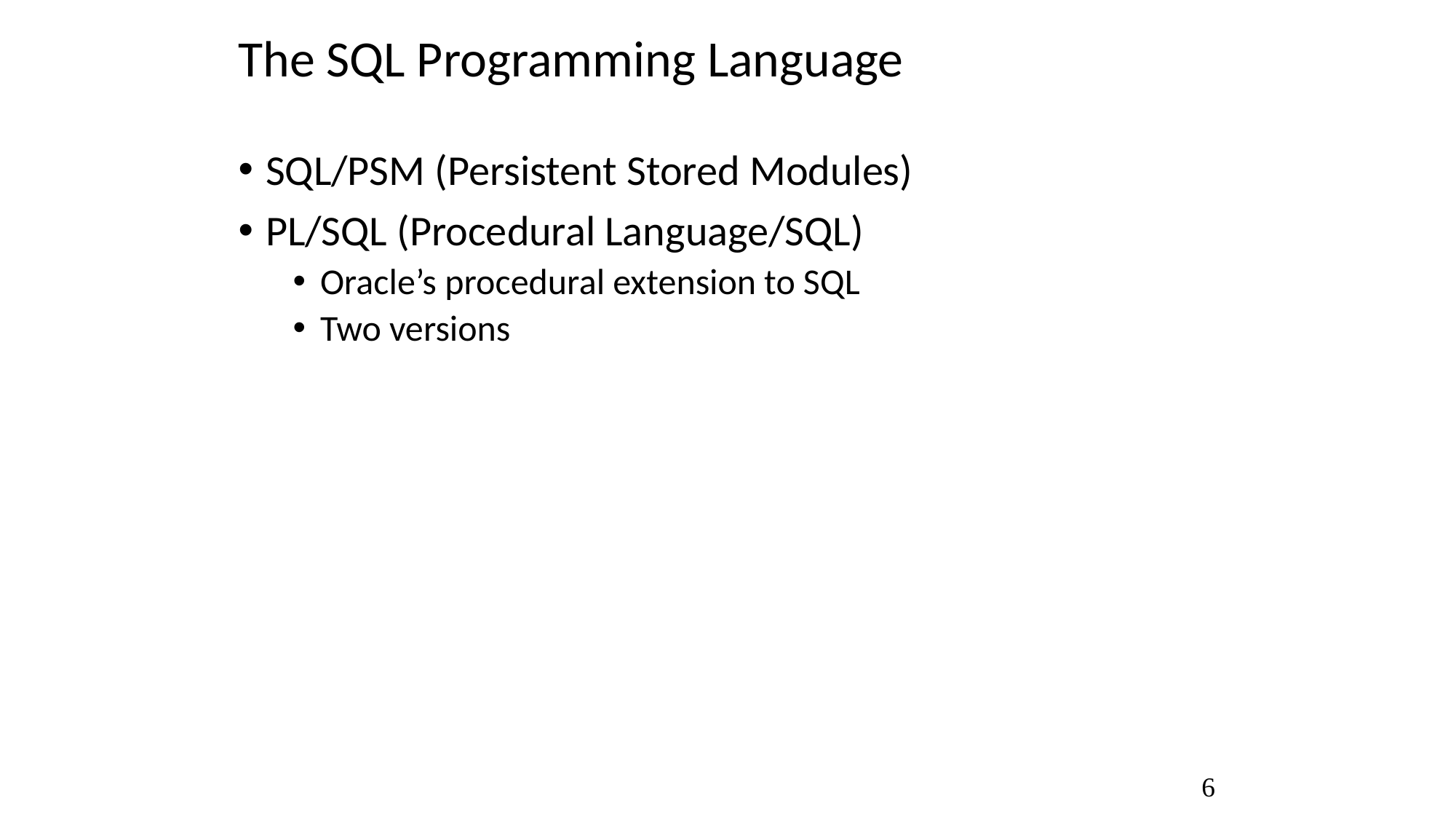

# The SQL Programming Language
SQL/PSM (Persistent Stored Modules)
PL/SQL (Procedural Language/SQL)
Oracle’s procedural extension to SQL
Two versions
6